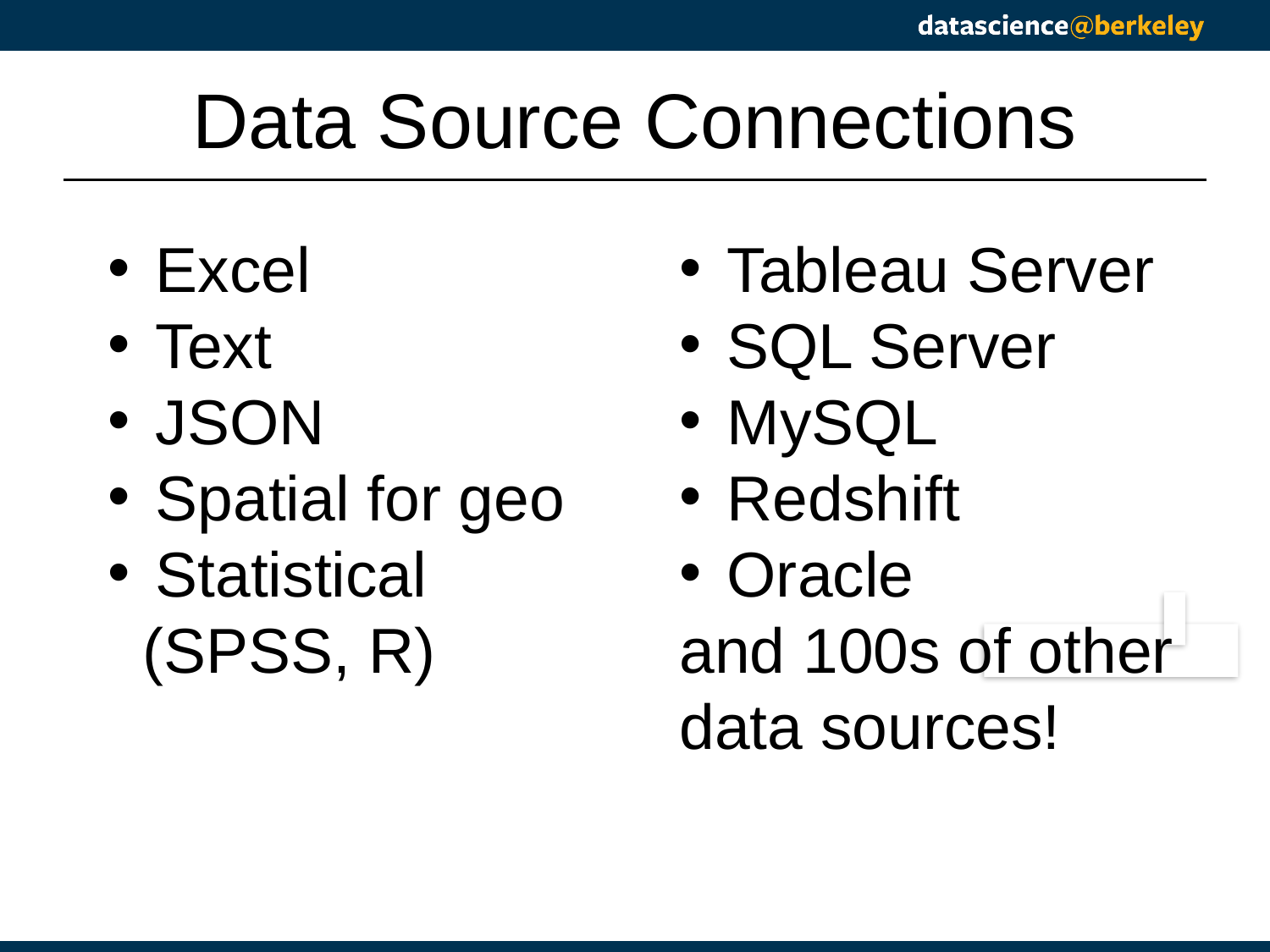

# Data Source Connections
Excel
Text
JSON
Spatial for geo
Statistical
  (SPSS, R)

Tableau Server
SQL Server
MySQL
Redshift
Oracle
and 100s of other data sources!